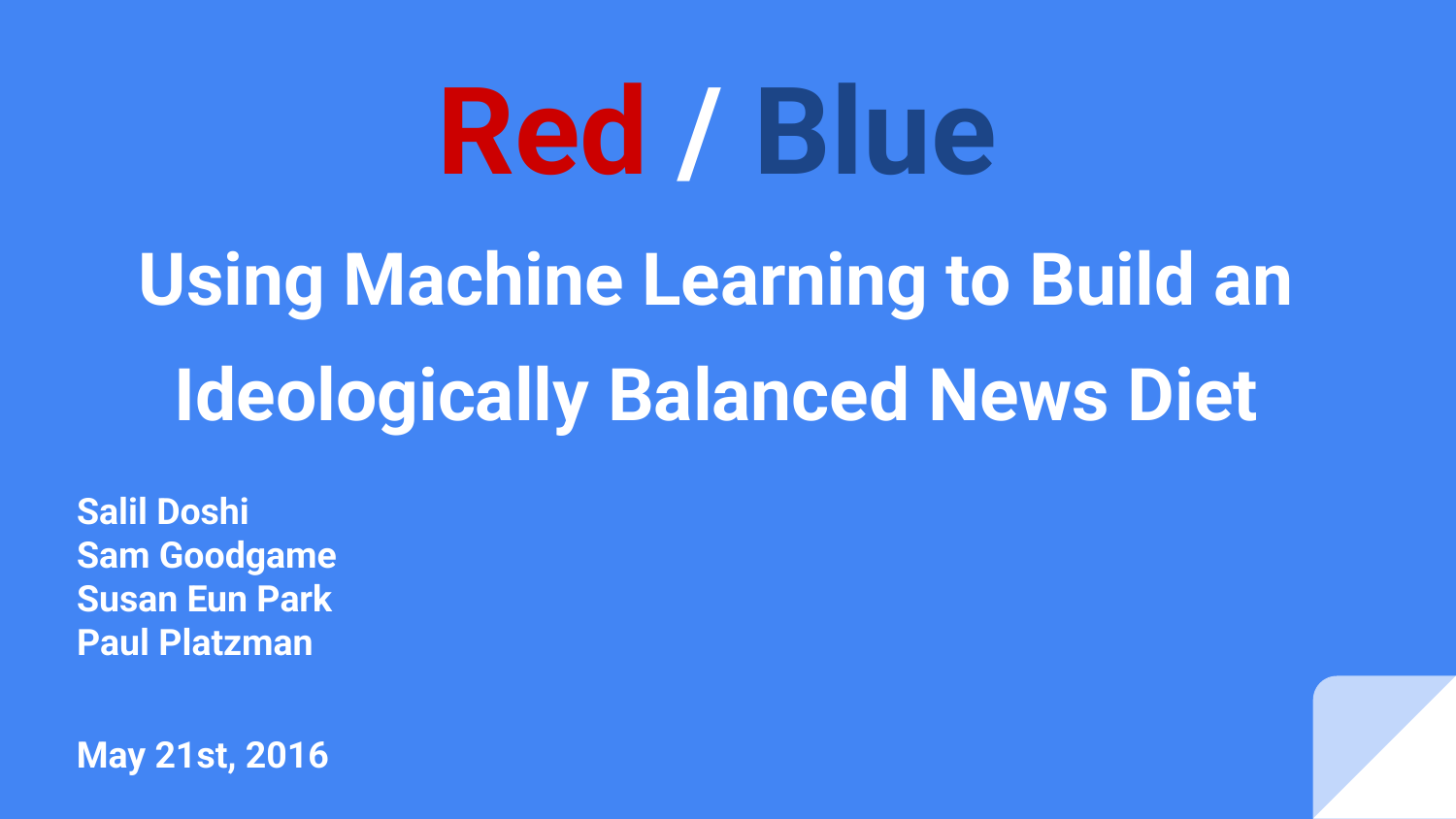

# Red / Blue

Using Machine Learning to Build an

Ideologically Balanced News Diet

Salil Doshi
Sam Goodgame
Susan Eun Park
Paul Platzman
May 21st, 2016